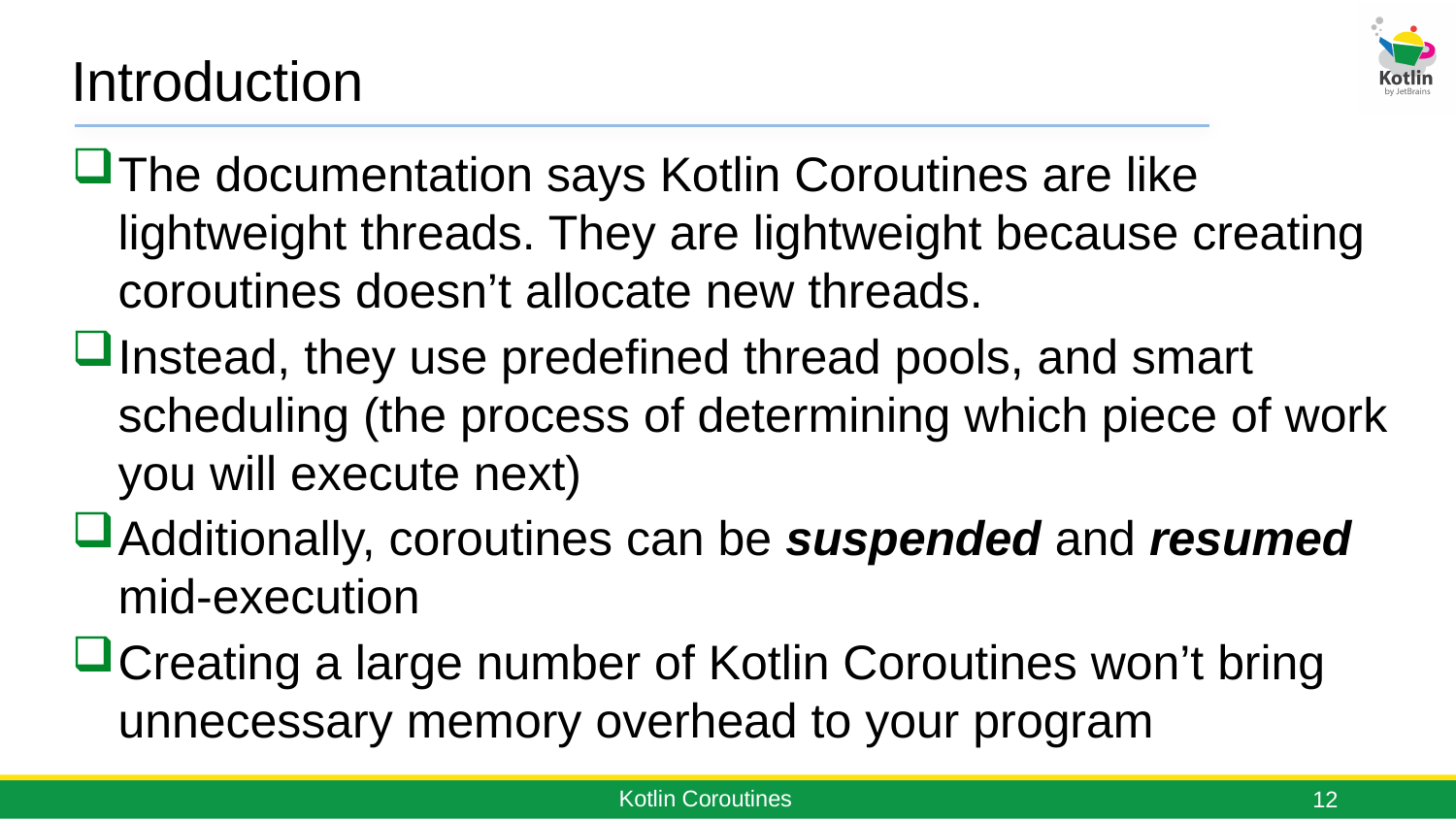

# Introduction
The documentation says Kotlin Coroutines are like lightweight threads. They are lightweight because creating coroutines doesn’t allocate new threads.
Instead, they use predefined thread pools, and smart scheduling (the process of determining which piece of work you will execute next)
Additionally, coroutines can be suspended and resumed mid-execution
Creating a large number of Kotlin Coroutines won’t bring unnecessary memory overhead to your program
12
Kotlin Coroutines